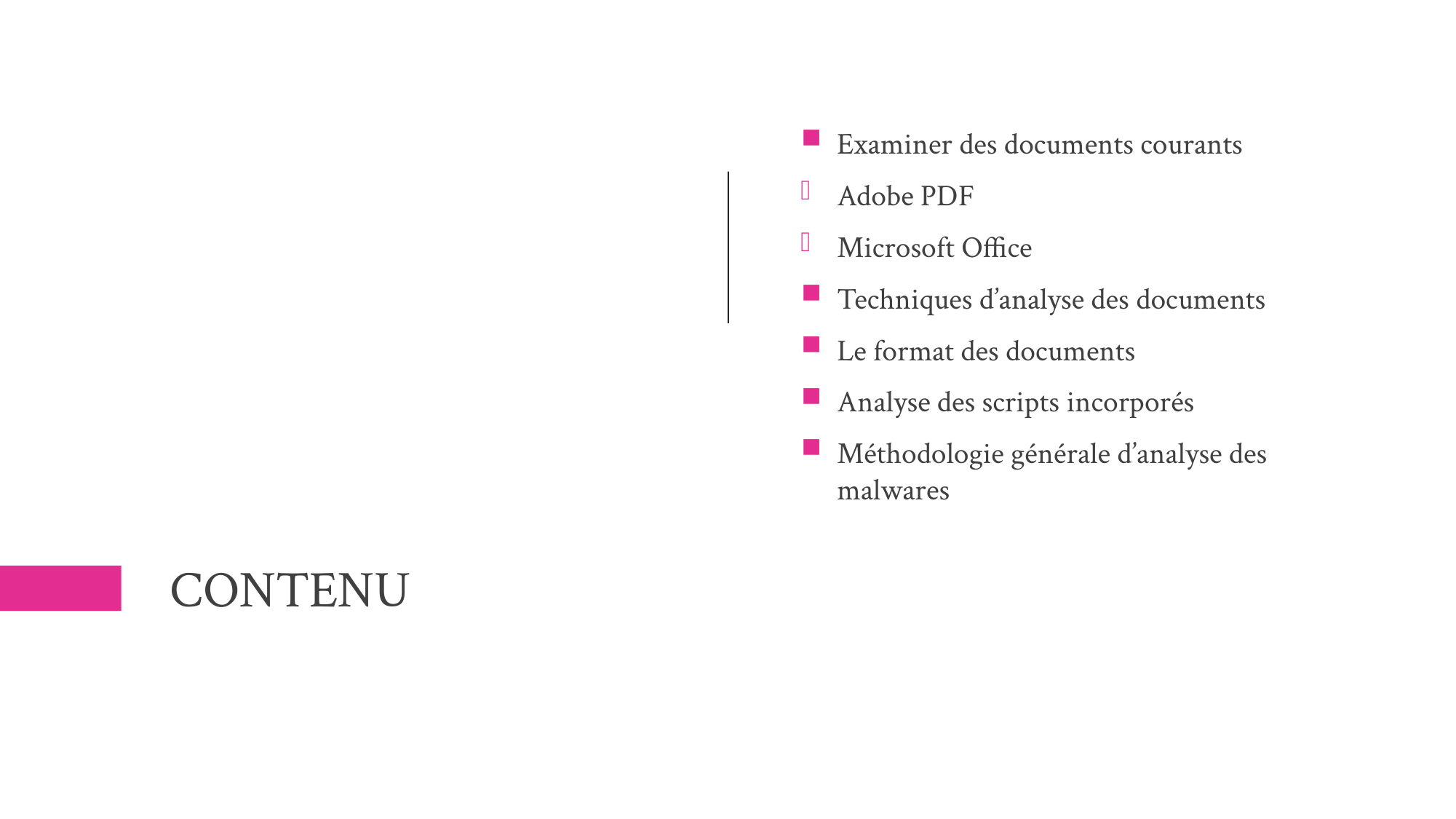

Examiner des documents courants
Adobe PDF
Microsoft Office
Techniques d’analyse des documents
Le format des documents
Analyse des scripts incorporés
Méthodologie générale d’analyse des malwares

# Contenu